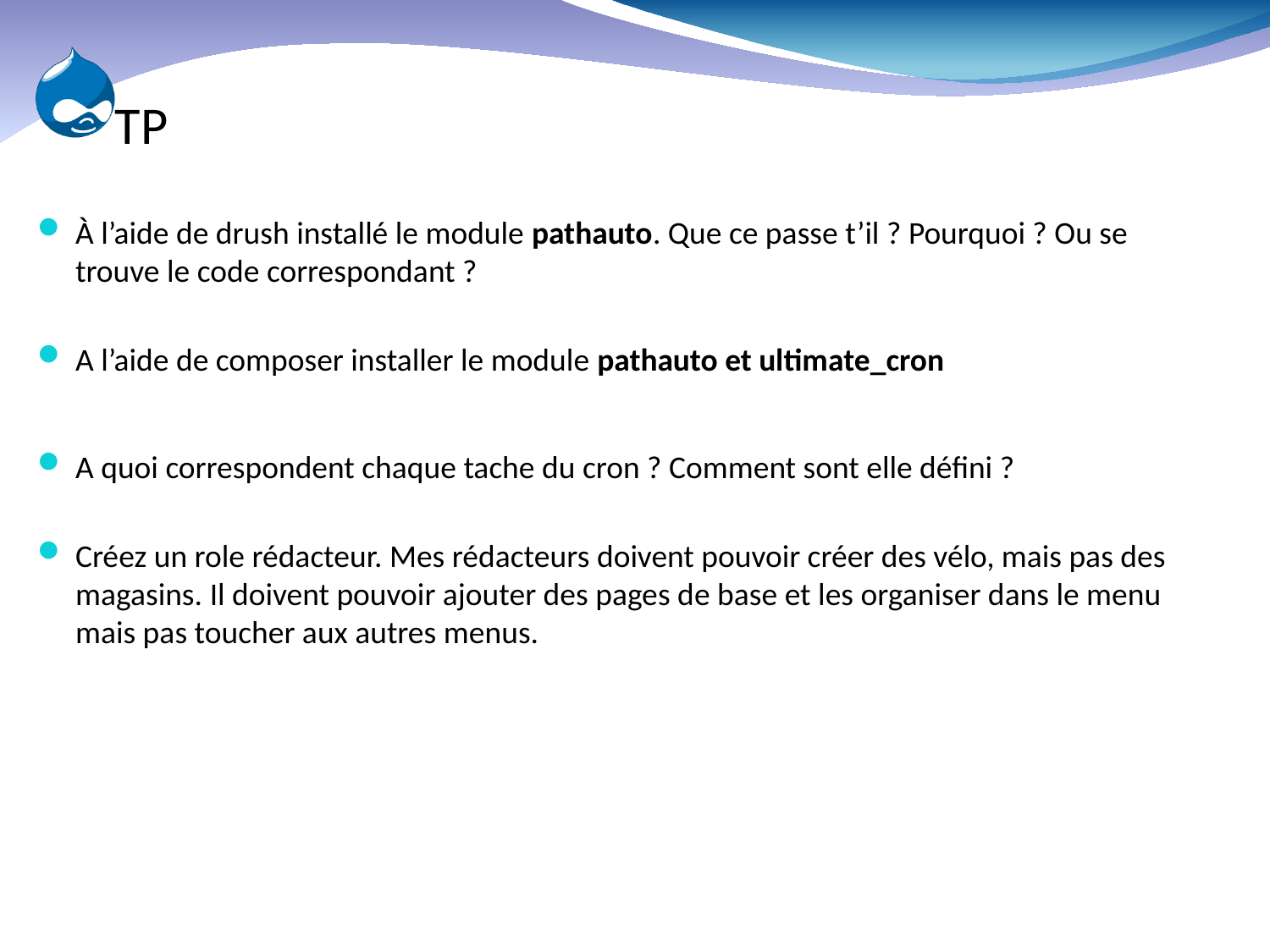

# TP
À l’aide de drush installé le module pathauto. Que ce passe t’il ? Pourquoi ? Ou se trouve le code correspondant ?

A l’aide de composer installer le module pathauto et ultimate_cron

A quoi correspondent chaque tache du cron ? Comment sont elle défini ?

Créez un role rédacteur. Mes rédacteurs doivent pouvoir créer des vélo, mais pas des magasins. Il doivent pouvoir ajouter des pages de base et les organiser dans le menu mais pas toucher aux autres menus.